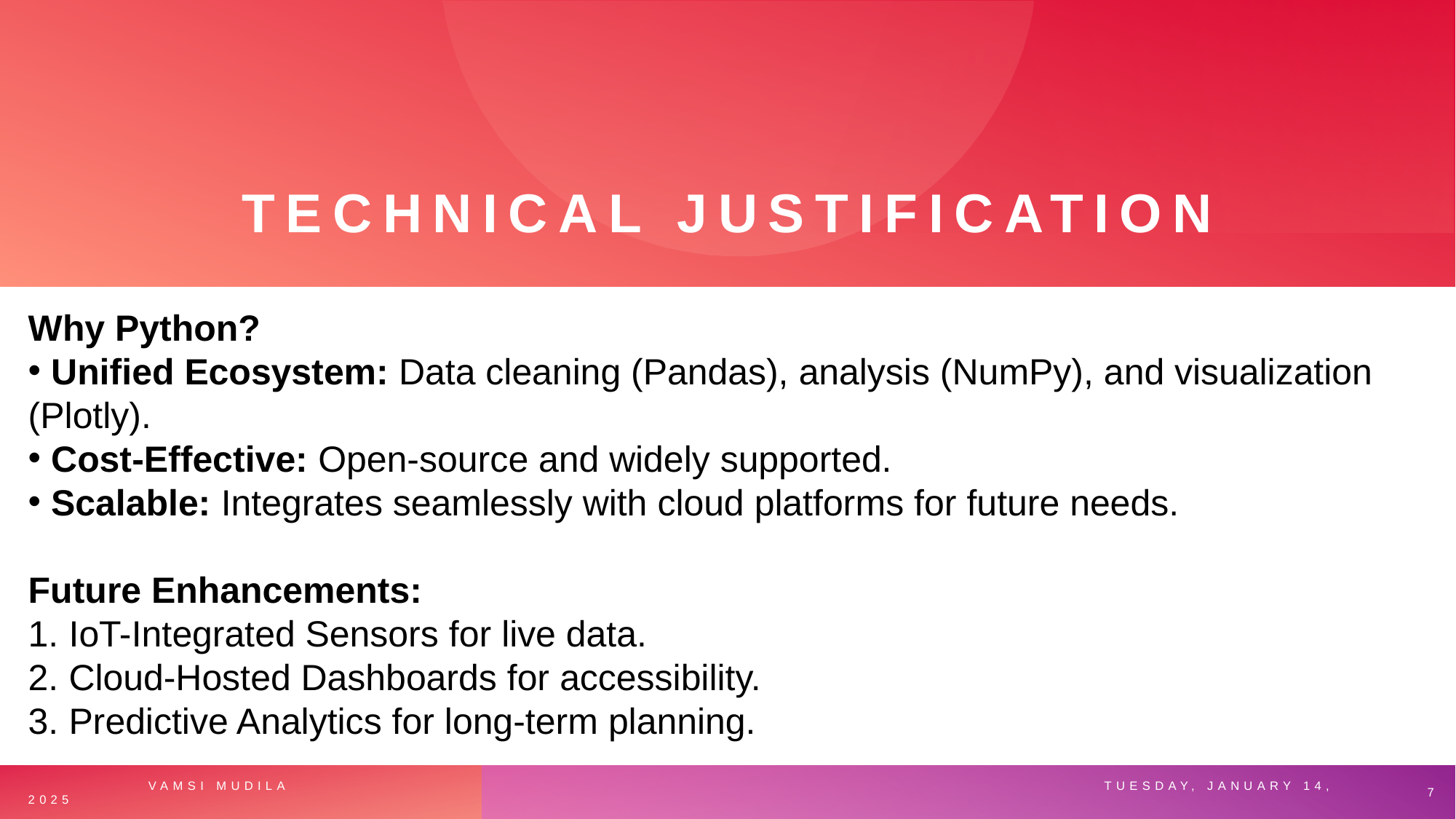

# Technical Justification
Why Python?
 Unified Ecosystem: Data cleaning (Pandas), analysis (NumPy), and visualization (Plotly).
 Cost-Effective: Open-source and widely supported.
 Scalable: Integrates seamlessly with cloud platforms for future needs.

Future Enhancements:
 IoT-Integrated Sensors for live data.
 Cloud-Hosted Dashboards for accessibility.
 Predictive Analytics for long-term planning.

               VAMSI MUDILA                                                                                                      TUESDAY, JANUARY 14, 2025
7